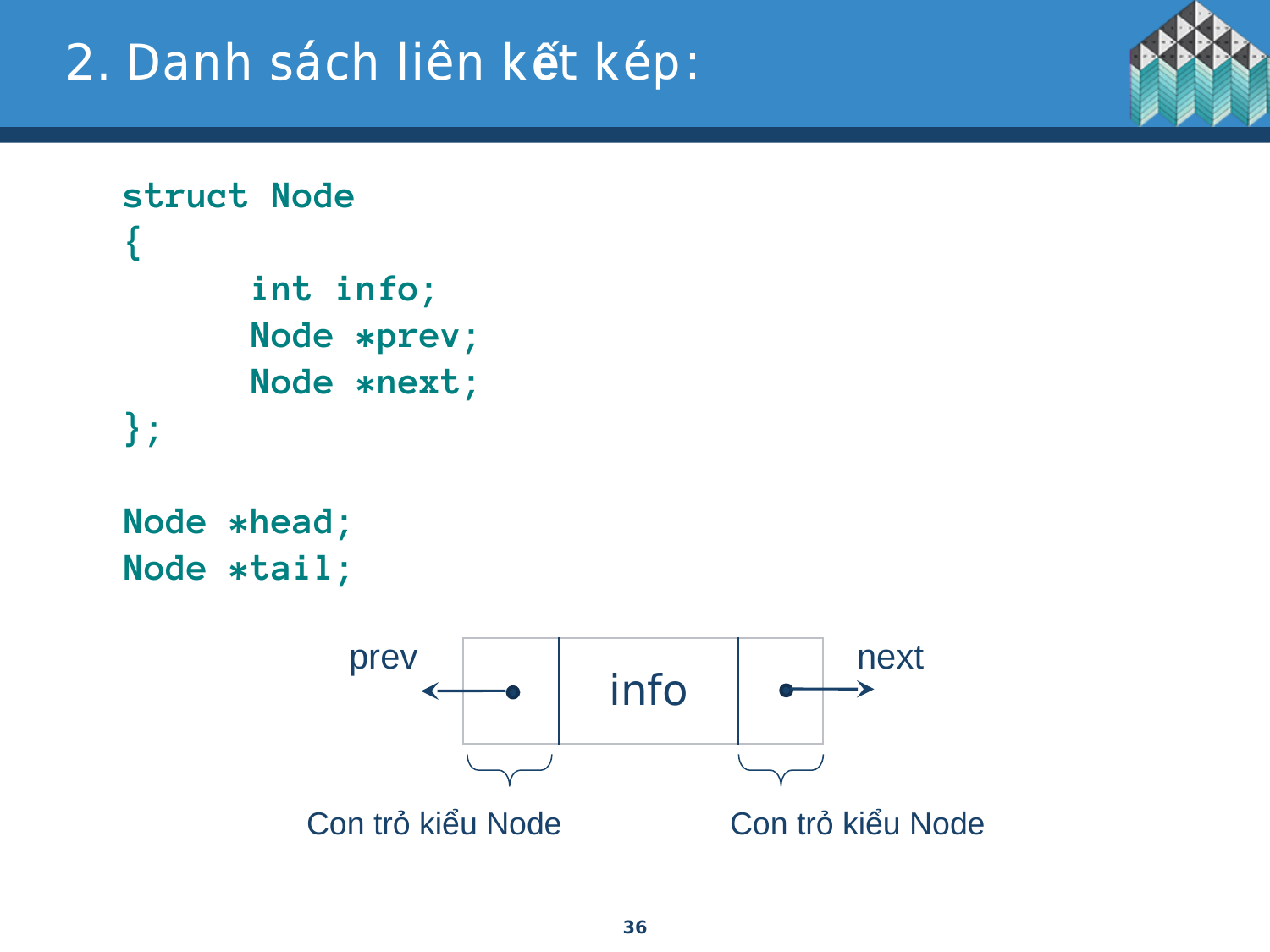

# 2. Danh sách liên kết kép:
	struct Node
	{
		int info;
		Node *prev;
		Node *next;
	};

	Node *head;
	Node *tail;

prev
next
|  | info |  |
| --- | --- | --- |

Con trỏ kiểu Node
Con trỏ kiểu Node
36